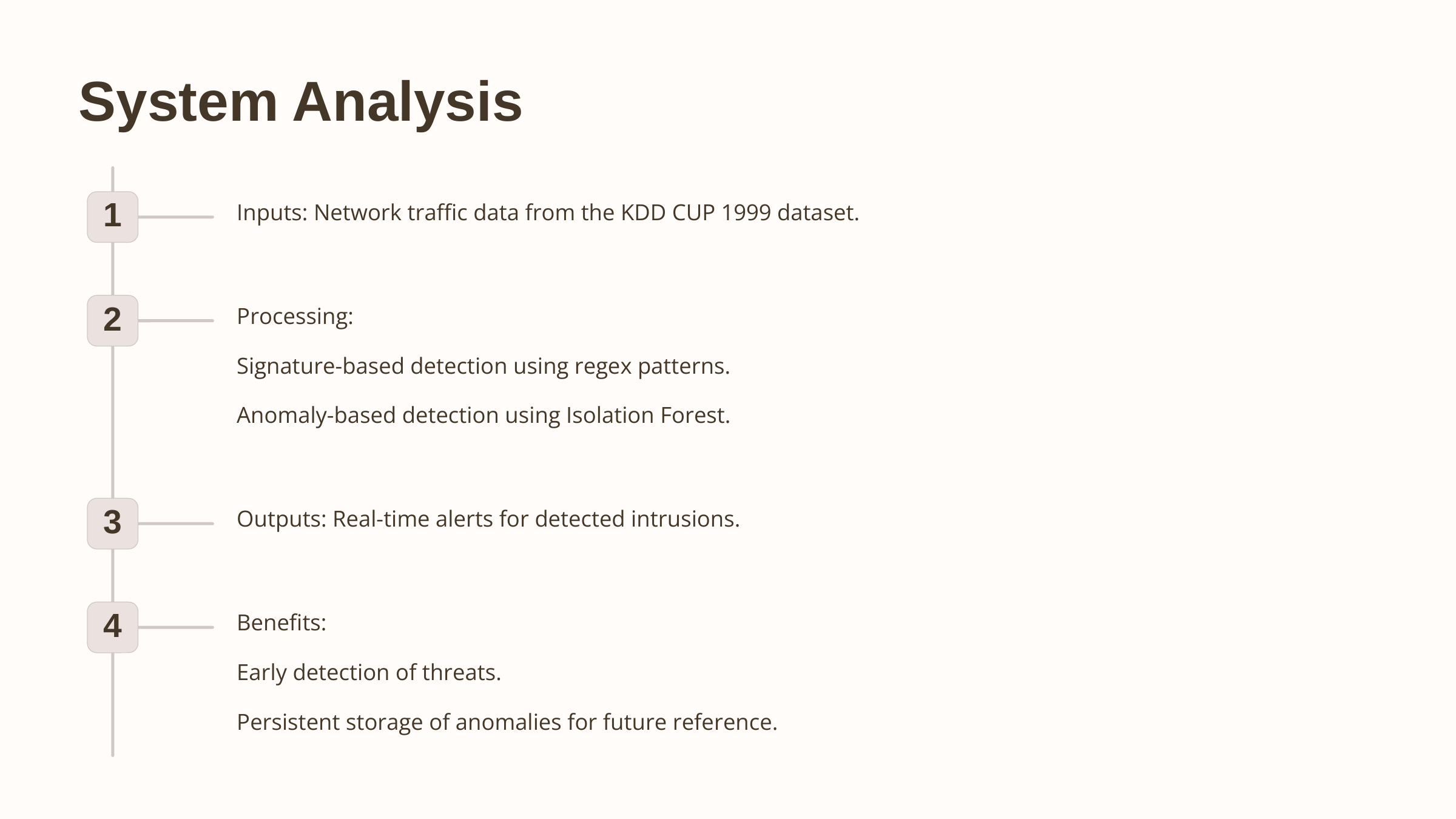

System Analysis

Inputs: Network traffic data from the KDD CUP 1999 dataset.

1

Processing:

2

Signature-based detection using regex patterns.
Anomaly-based detection using Isolation Forest.
Outputs: Real-time alerts for detected intrusions.

3

Benefits:

4

Early detection of threats.
Persistent storage of anomalies for future reference.